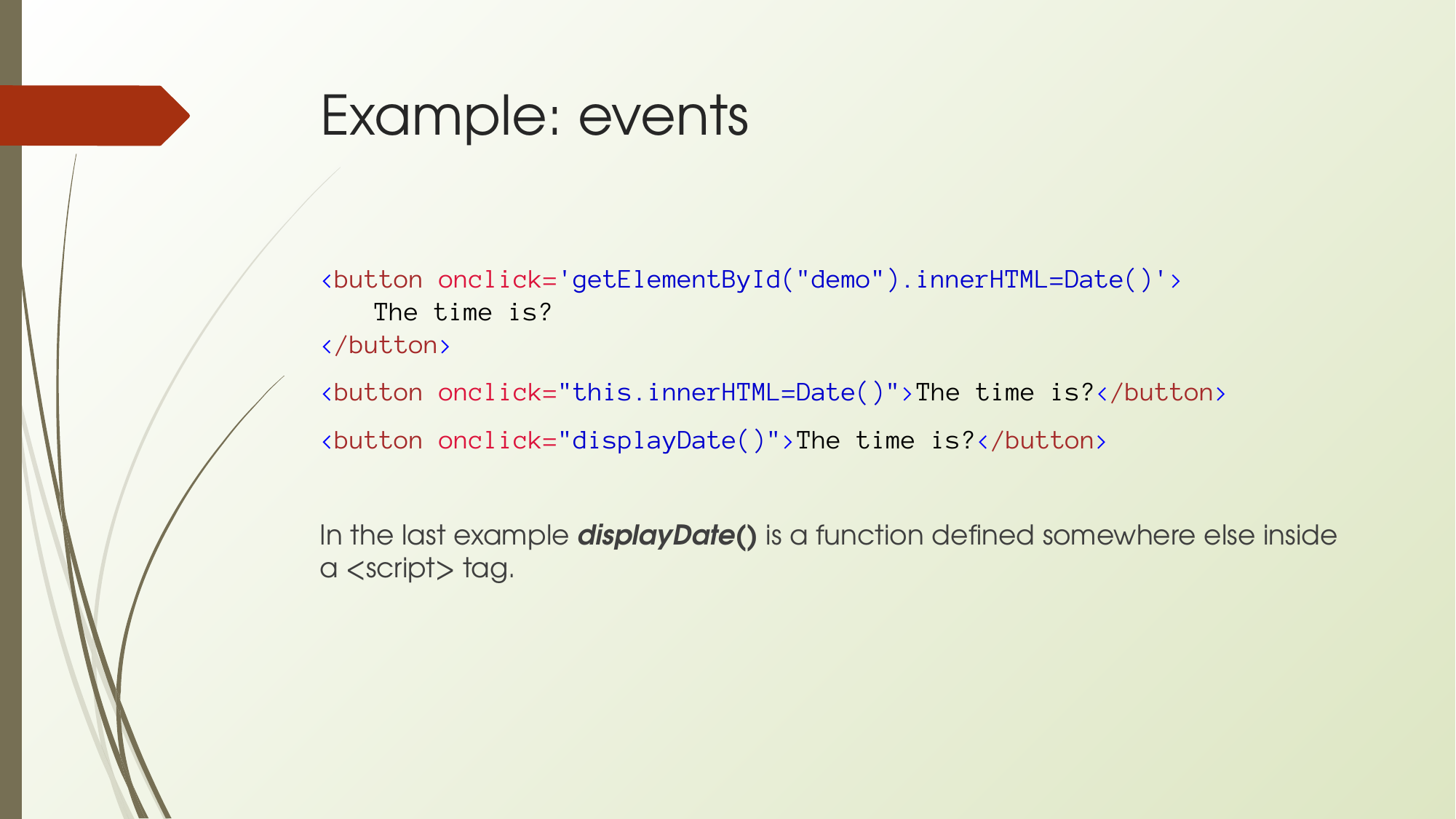

# Example: events
<button onclick='getElementById("demo").innerHTML=Date()'>
The time is?
</button>
<button onclick="this.innerHTML=Date()">The time is?</button>
<button onclick="displayDate()">The time is?</button>

In the last example displayDate() is a function defined somewhere else inside a <script> tag.